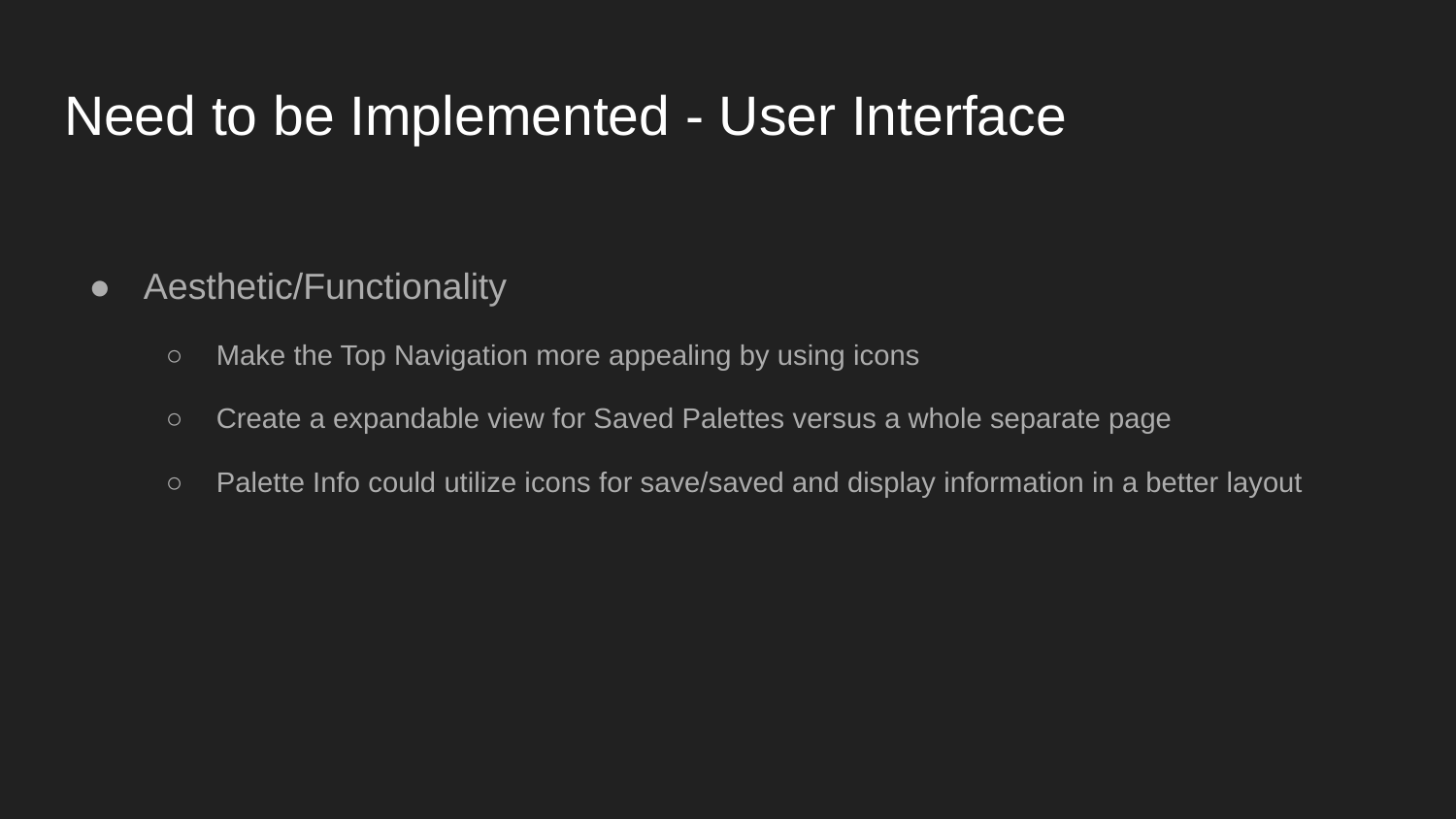

# Need to be Implemented - User Interface
Aesthetic/Functionality
Make the Top Navigation more appealing by using icons
Create a expandable view for Saved Palettes versus a whole separate page
Palette Info could utilize icons for save/saved and display information in a better layout